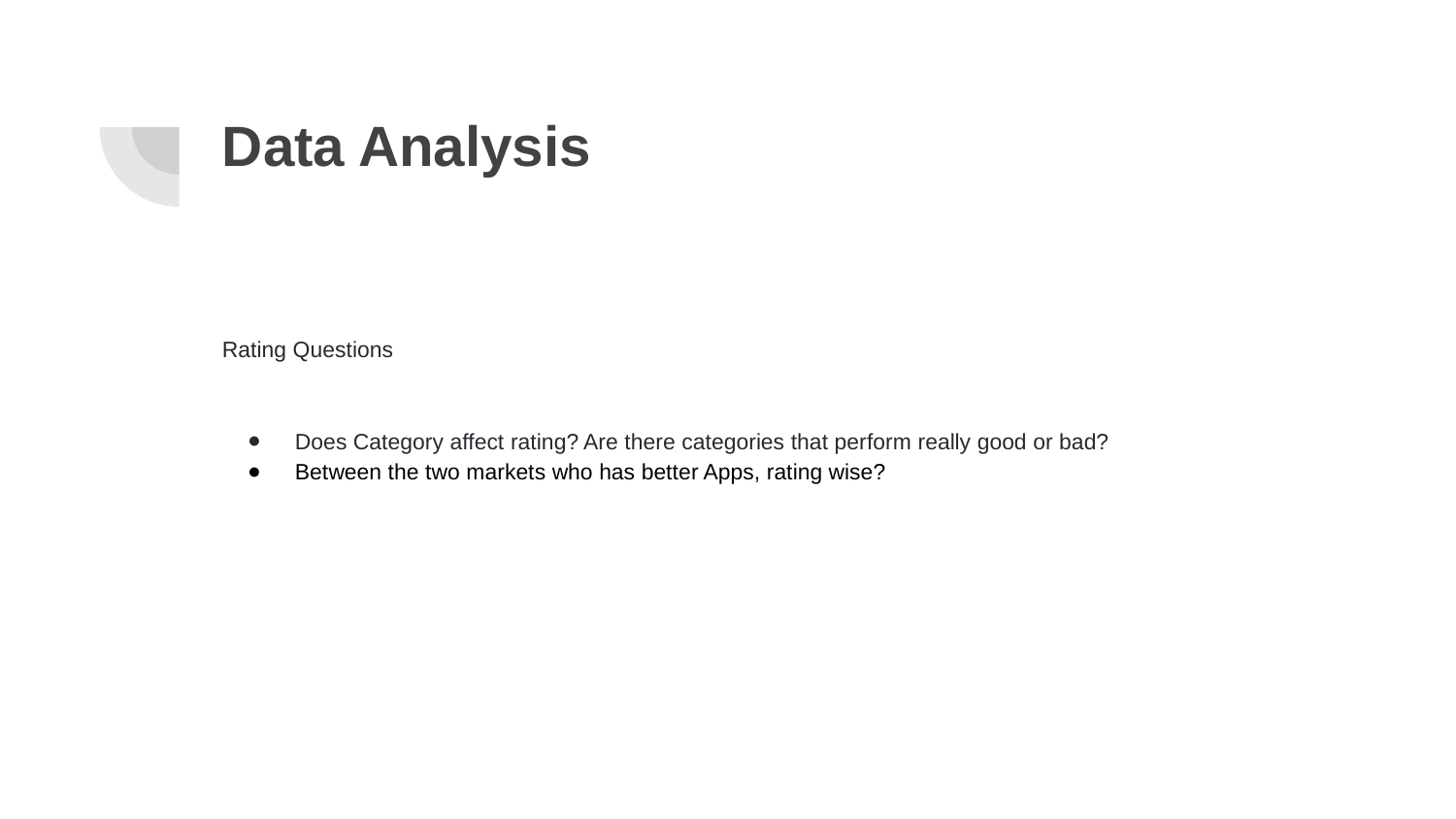

# Data Analysis

Rating Questions

Does Category affect rating? Are there categories that perform really good or bad?
Between the two markets who has better Apps, rating wise?